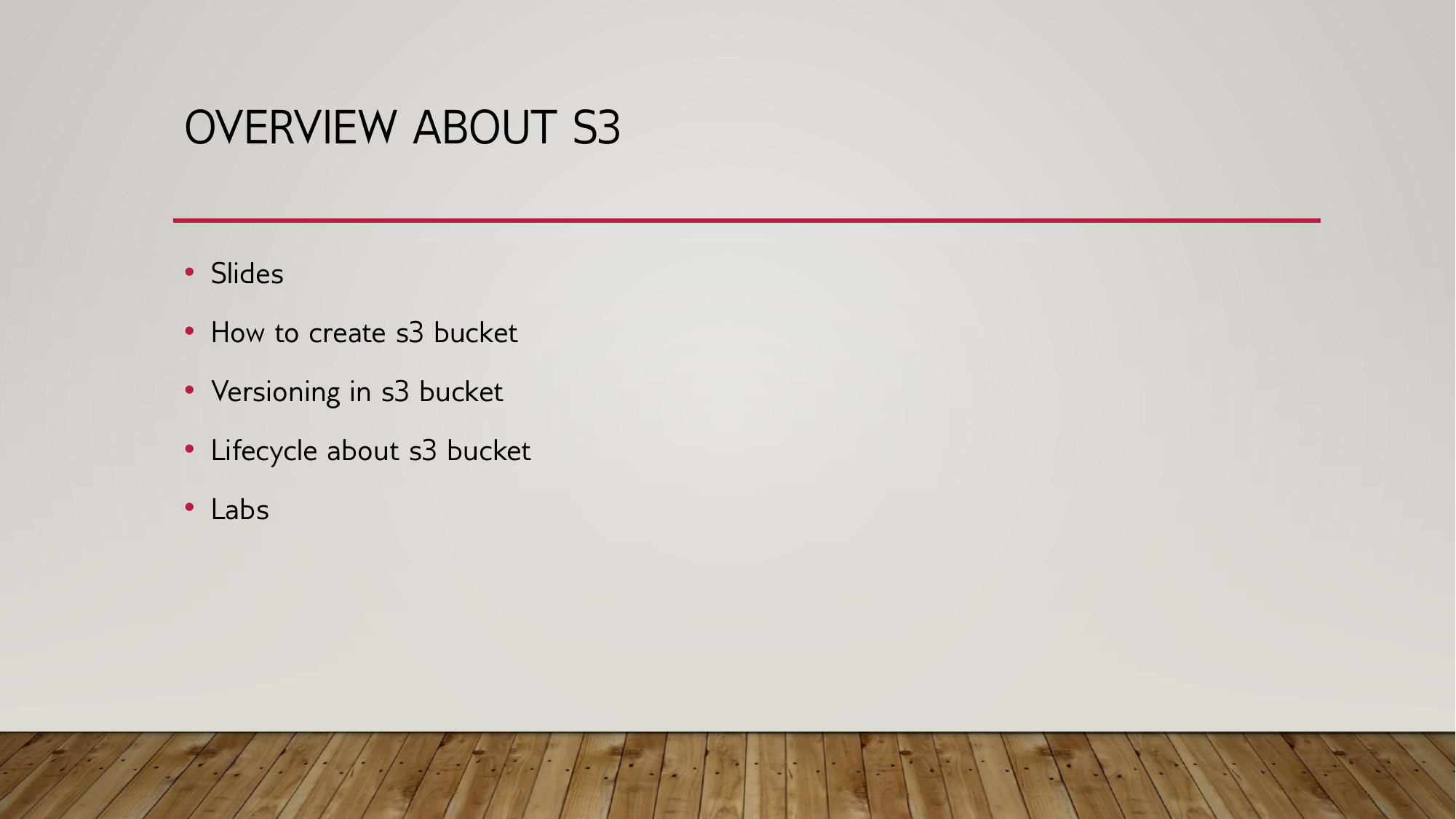

# Overview about s3
Slides
How to create s3 bucket
Versioning in s3 bucket
Lifecycle about s3 bucket
Labs